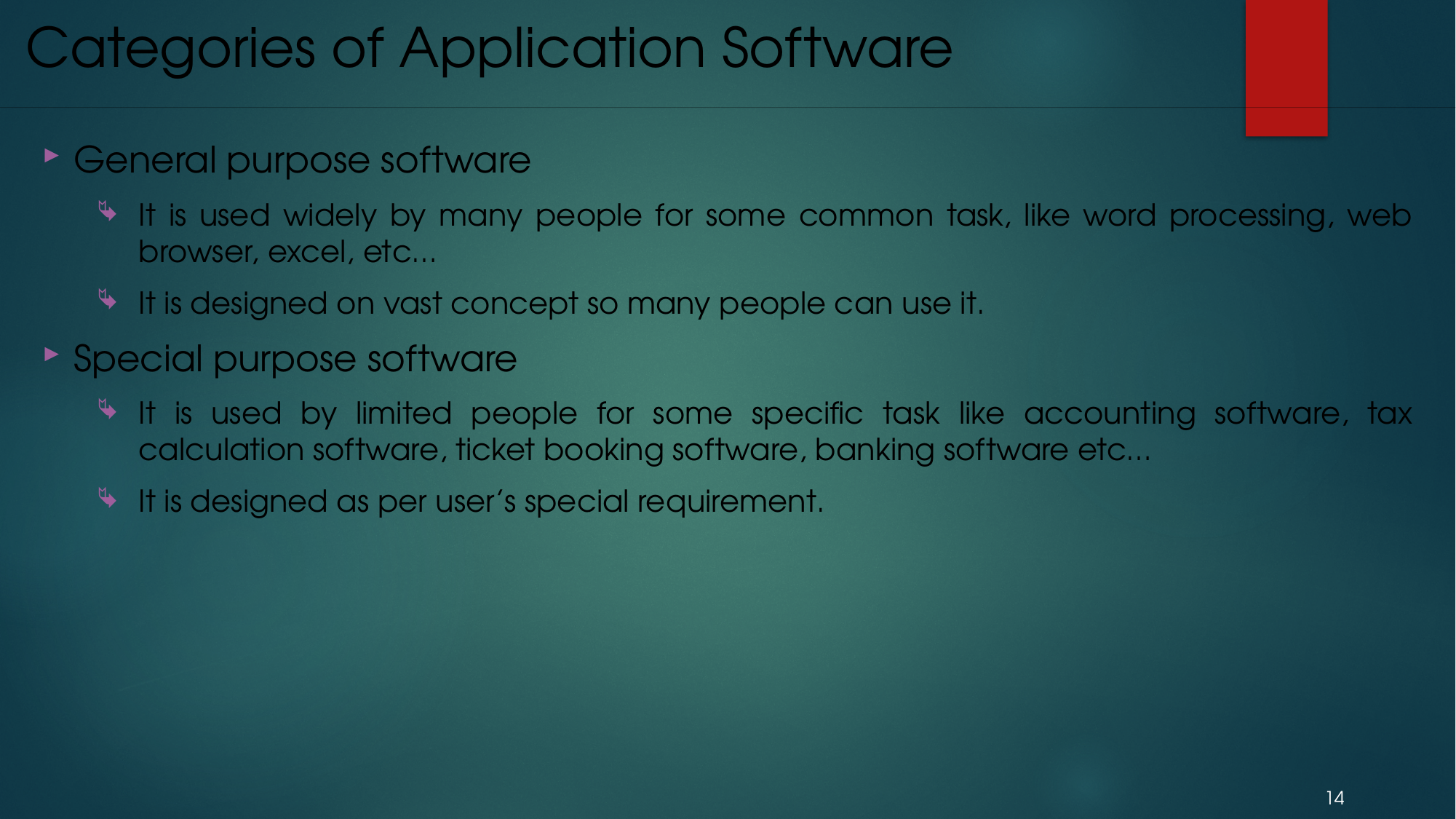

# Categories of Application Software
General purpose software
It is used widely by many people for some common task, like word processing, web browser, excel, etc…
It is designed on vast concept so many people can use it.
Special purpose software
It is used by limited people for some specific task like accounting software, tax calculation software, ticket booking software, banking software etc…
It is designed as per user’s special requirement.